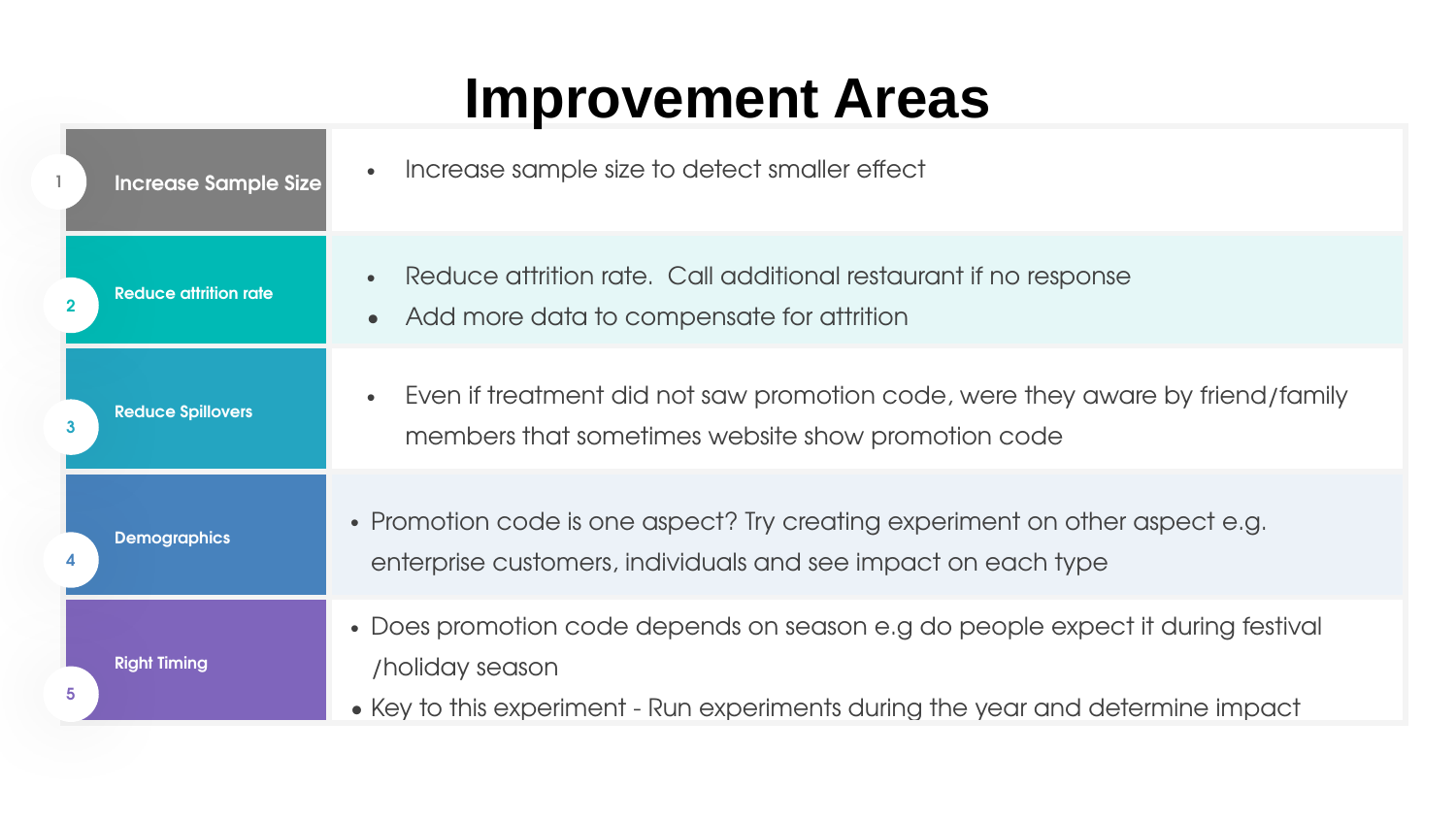

Improvement Areas
| Increase Sample Size | Increase sample size to detect smaller effect |  |  |  |  |  |
| --- | --- | --- | --- | --- | --- | --- |
| Reduce attrition rate | Reduce attrition rate. Call additional restaurant if no response Add more data to compensate for attrition |  |  |  |  |  |
| Reduce Spillovers | Even if treatment did not saw promotion code, were they aware by friend/family members that sometimes website show promotion code |  |  |  |  |  |
| Demographics | Promotion code is one aspect? Try creating experiment on other aspect e.g. enterprise customers, individuals and see impact on each type |  |  |  |  |  |
| Right Timing | Does promotion code depends on season e.g do people expect it during festival /holiday season Key to this experiment - Run experiments during the year and determine impact |  |  |  |  |  |
1
2
3
4
5